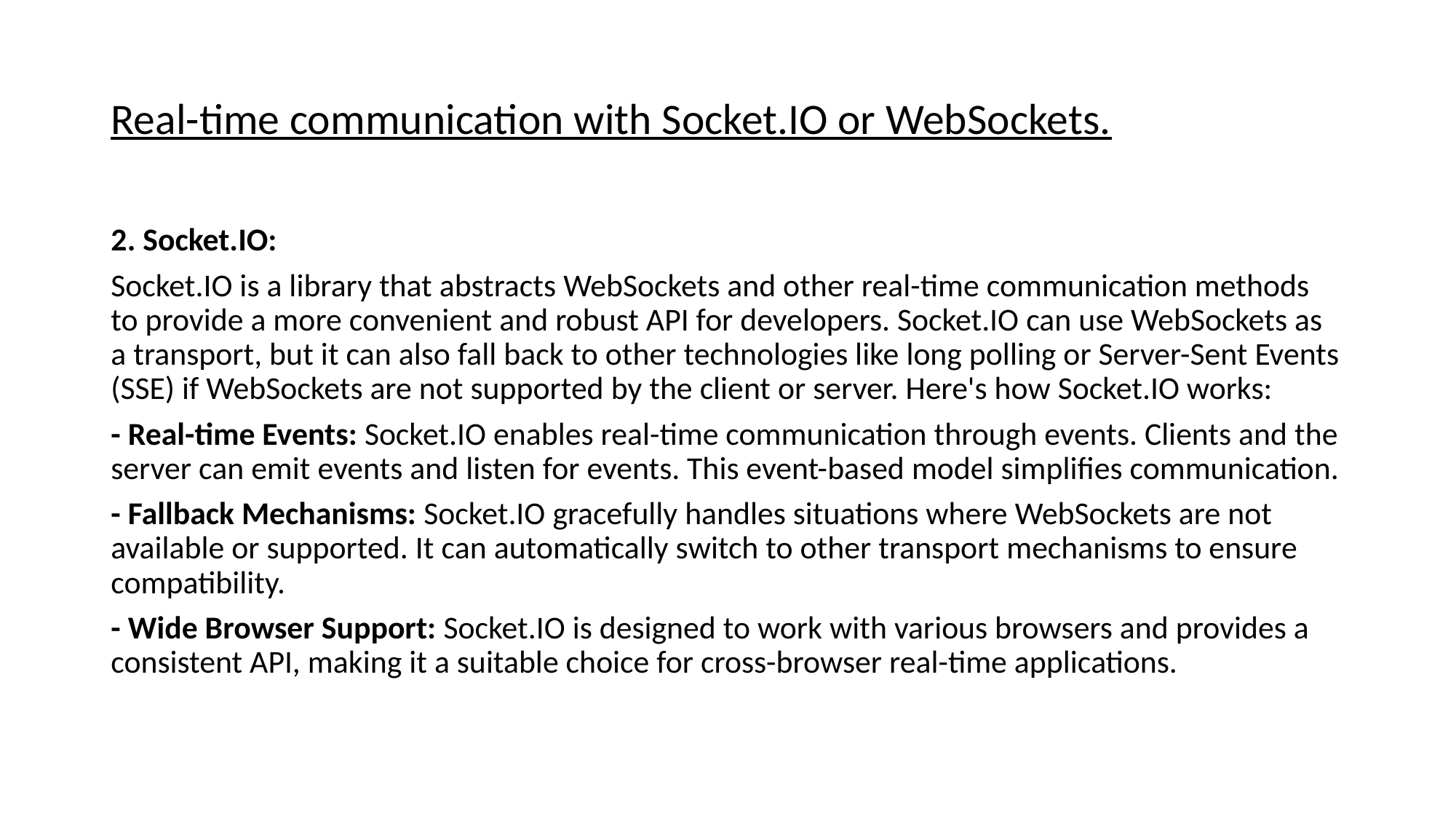

# Real-time communication with Socket.IO or WebSockets.
2. Socket.IO:
Socket.IO is a library that abstracts WebSockets and other real-time communication methods to provide a more convenient and robust API for developers. Socket.IO can use WebSockets as a transport, but it can also fall back to other technologies like long polling or Server-Sent Events (SSE) if WebSockets are not supported by the client or server. Here's how Socket.IO works:
- Real-time Events: Socket.IO enables real-time communication through events. Clients and the server can emit events and listen for events. This event-based model simplifies communication.
- Fallback Mechanisms: Socket.IO gracefully handles situations where WebSockets are not available or supported. It can automatically switch to other transport mechanisms to ensure compatibility.
- Wide Browser Support: Socket.IO is designed to work with various browsers and provides a consistent API, making it a suitable choice for cross-browser real-time applications.